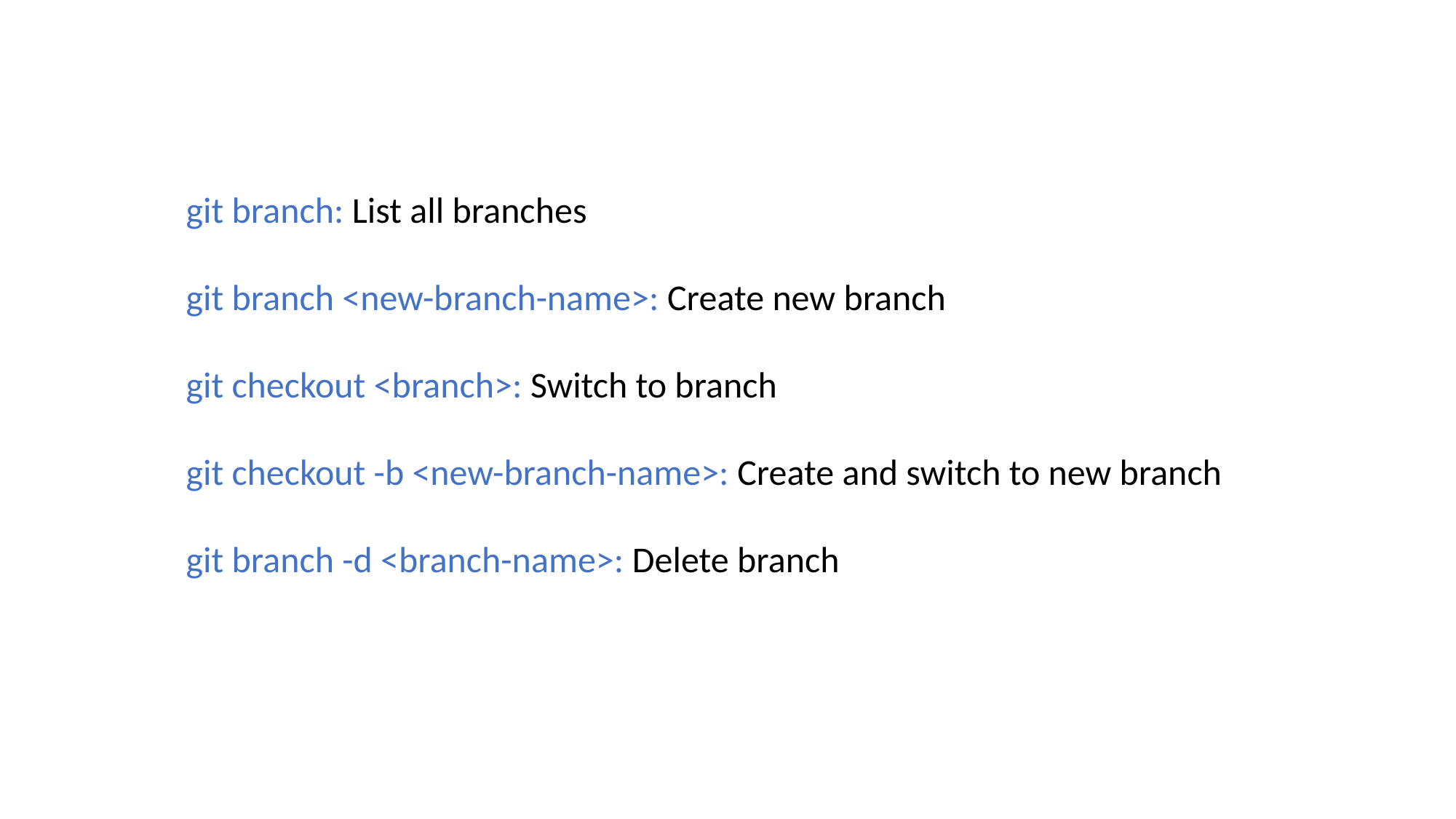

git branch: List all branches
git branch <new-branch-name>: Create new branch
git checkout <branch>: Switch to branch
git checkout -b <new-branch-name>: Create and switch to new branch
git branch -d <branch-name>: Delete branch